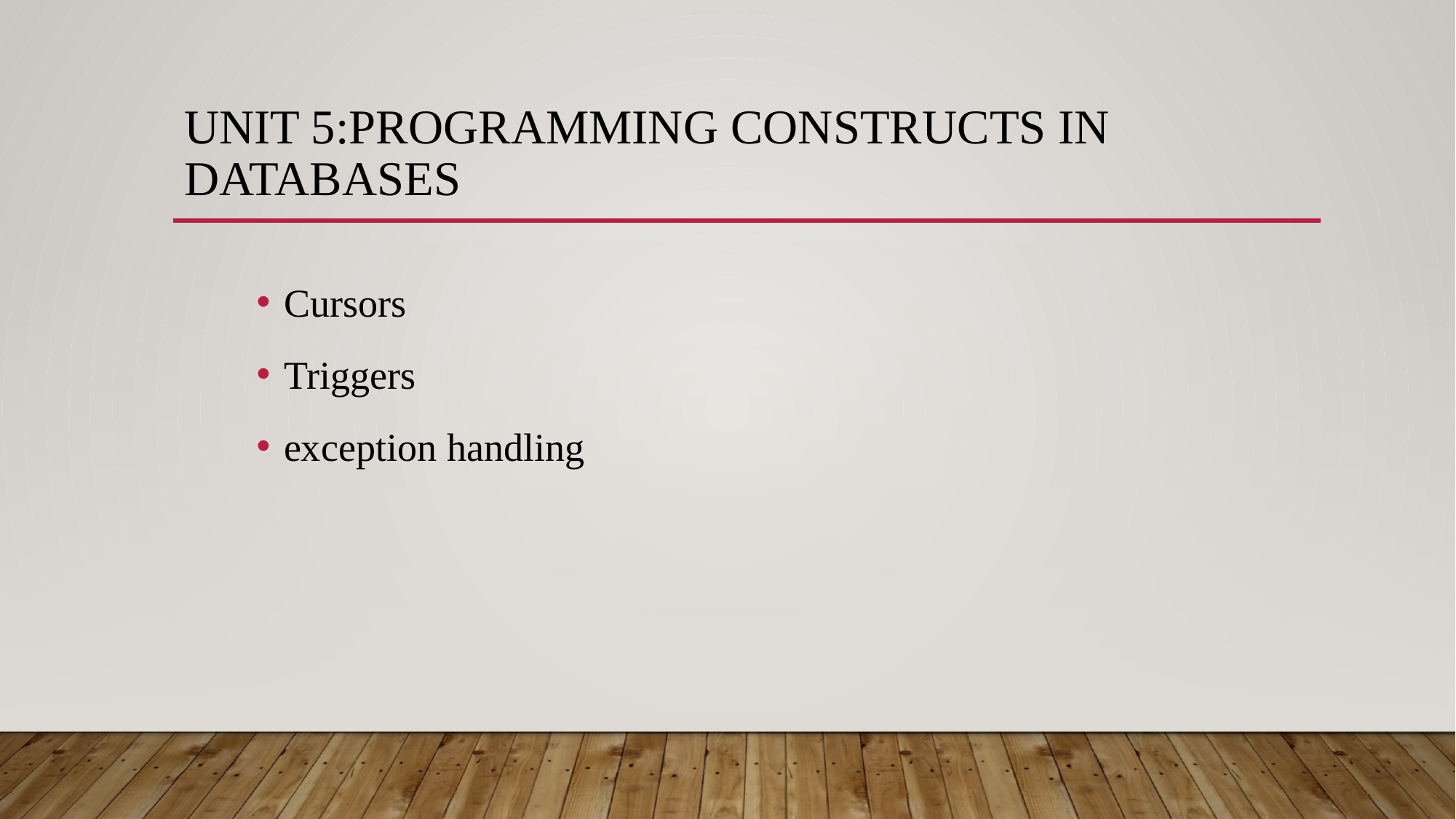

# Unit 5:Programming Constructs in Databases

Cursors
Triggers
exception handling